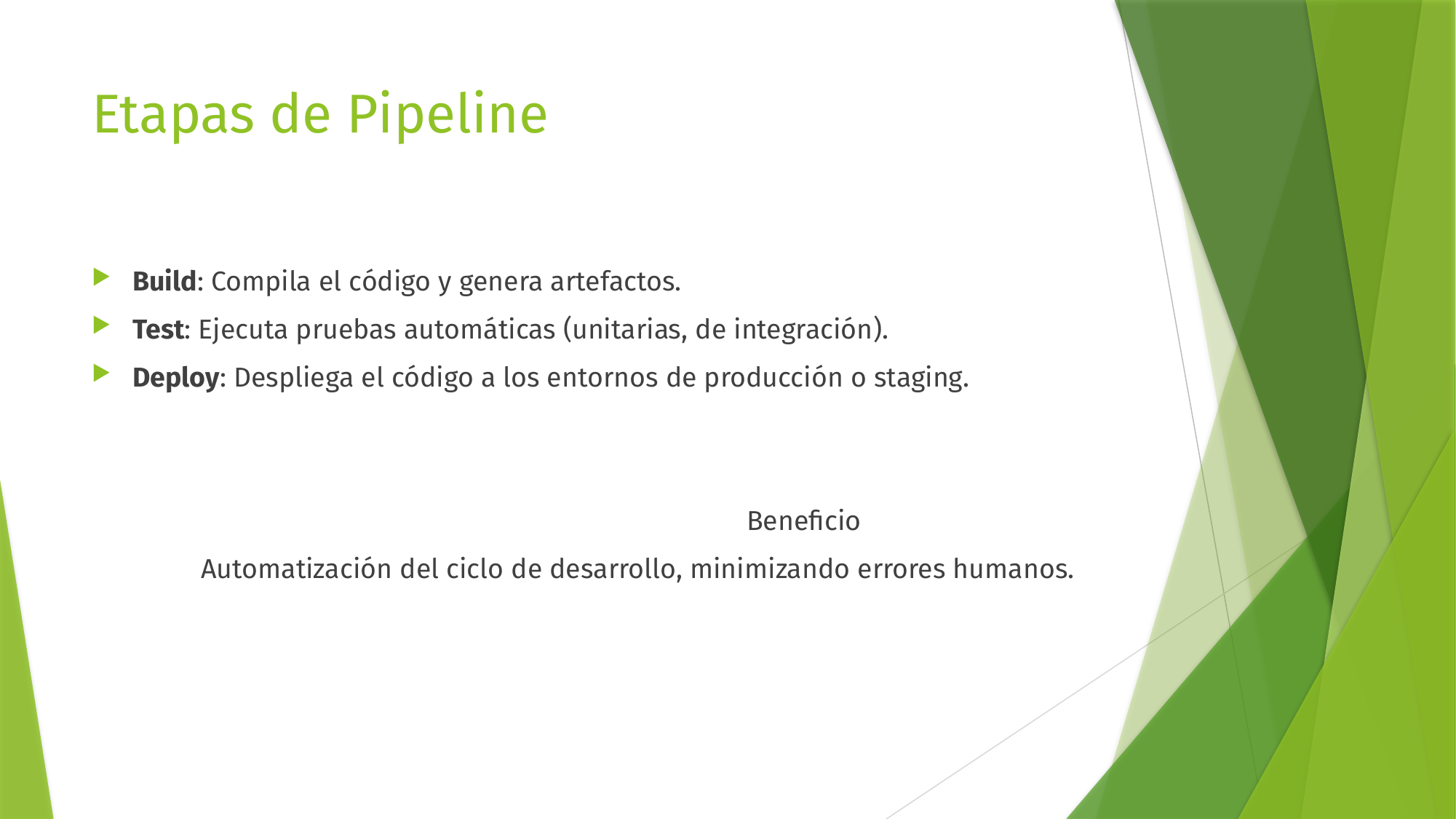

# Etapas de Pipeline
Build: Compila el código y genera artefactos.
Test: Ejecuta pruebas automáticas (unitarias, de integración).
Deploy: Despliega el código a los entornos de producción o staging.

				Beneficio
	Automatización del ciclo de desarrollo, minimizando errores humanos.